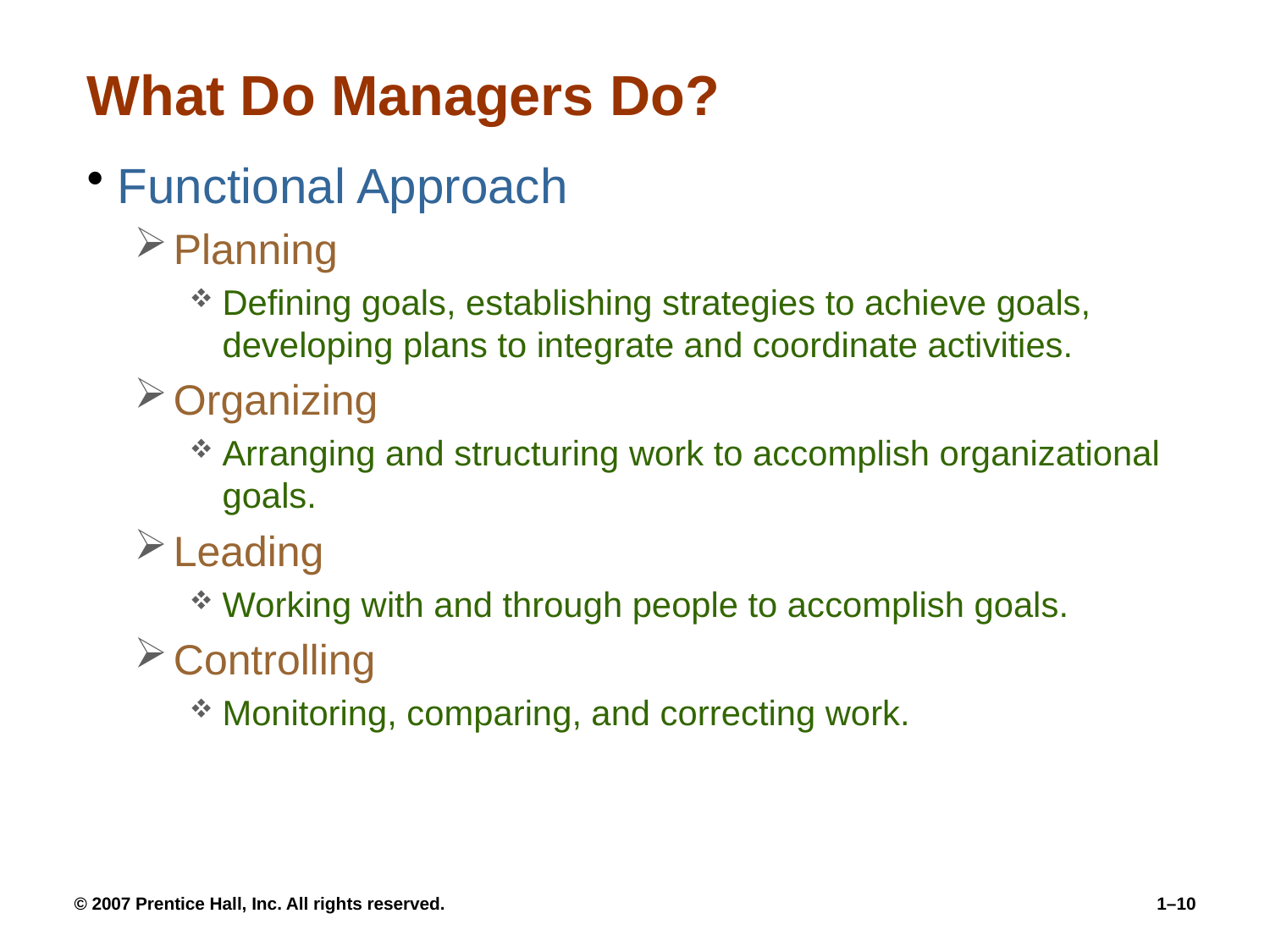

# What Do Managers Do?
Functional Approach
Planning
Defining goals, establishing strategies to achieve goals, developing plans to integrate and coordinate activities.
Organizing
Arranging and structuring work to accomplish organizational goals.
Leading
Working with and through people to accomplish goals.
Controlling
Monitoring, comparing, and correcting work.
© 2007 Prentice Hall, Inc. All rights reserved.
1–10